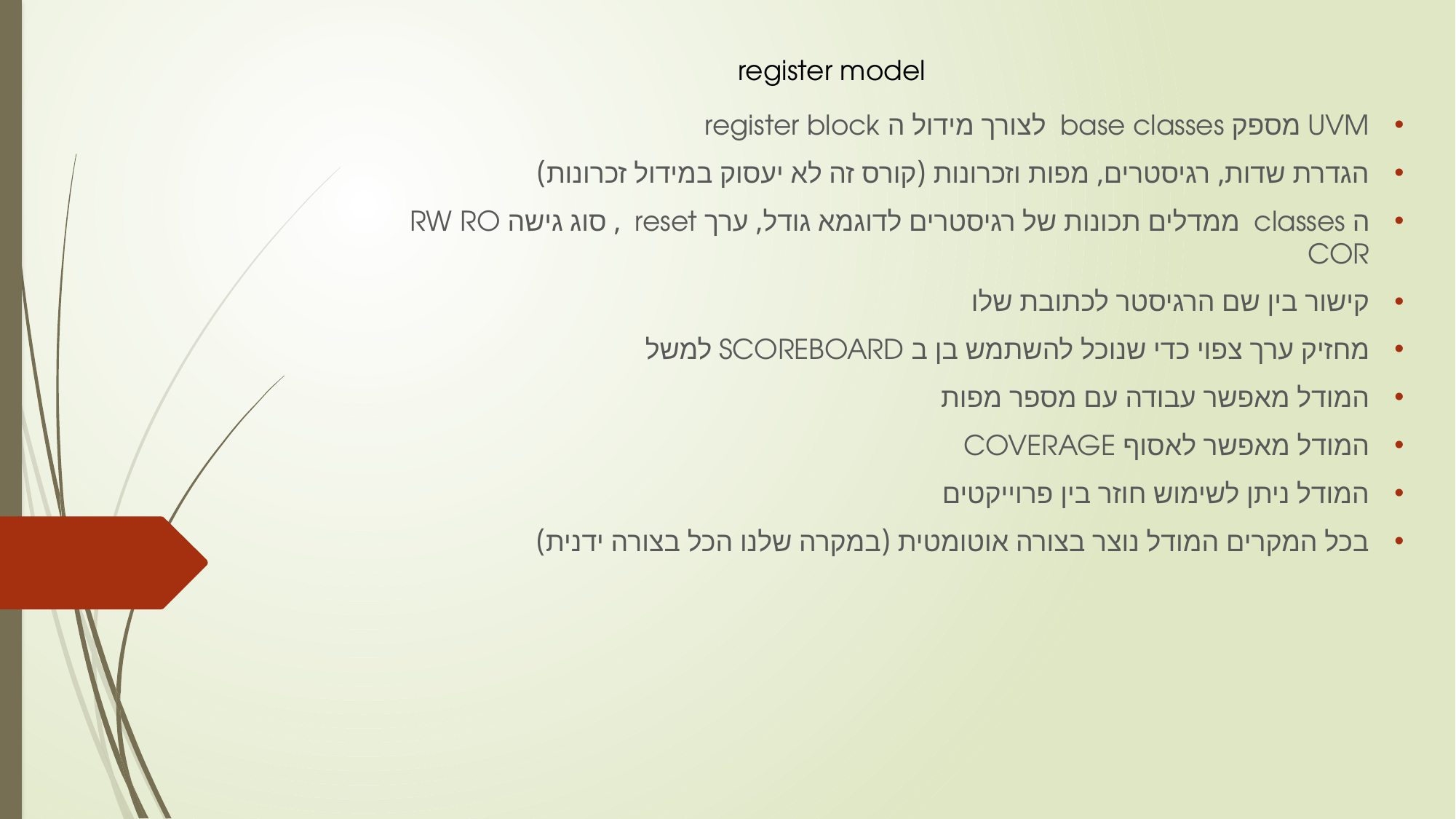

register model
UVM מספק base classes  לצורך מידול ה register block
הגדרת שדות, רגיסטרים, מפות וזכרונות (קורס זה לא יעסוק במידול זכרונות)
ה classes  ממדלים תכונות של רגיסטרים לדוגמא גודל, ערך reset  , סוג גישה RW RO COR
קישור בין שם הרגיסטר לכתובת שלו
מחזיק ערך צפוי כדי שנוכל להשתמש בן ב SCOREBOARD למשל
המודל מאפשר עבודה עם מספר מפות
המודל מאפשר לאסוף COVERAGE
המודל ניתן לשימוש חוזר בין פרוייקטים
בכל המקרים המודל נוצר בצורה אוטומטית (במקרה שלנו הכל בצורה ידנית)